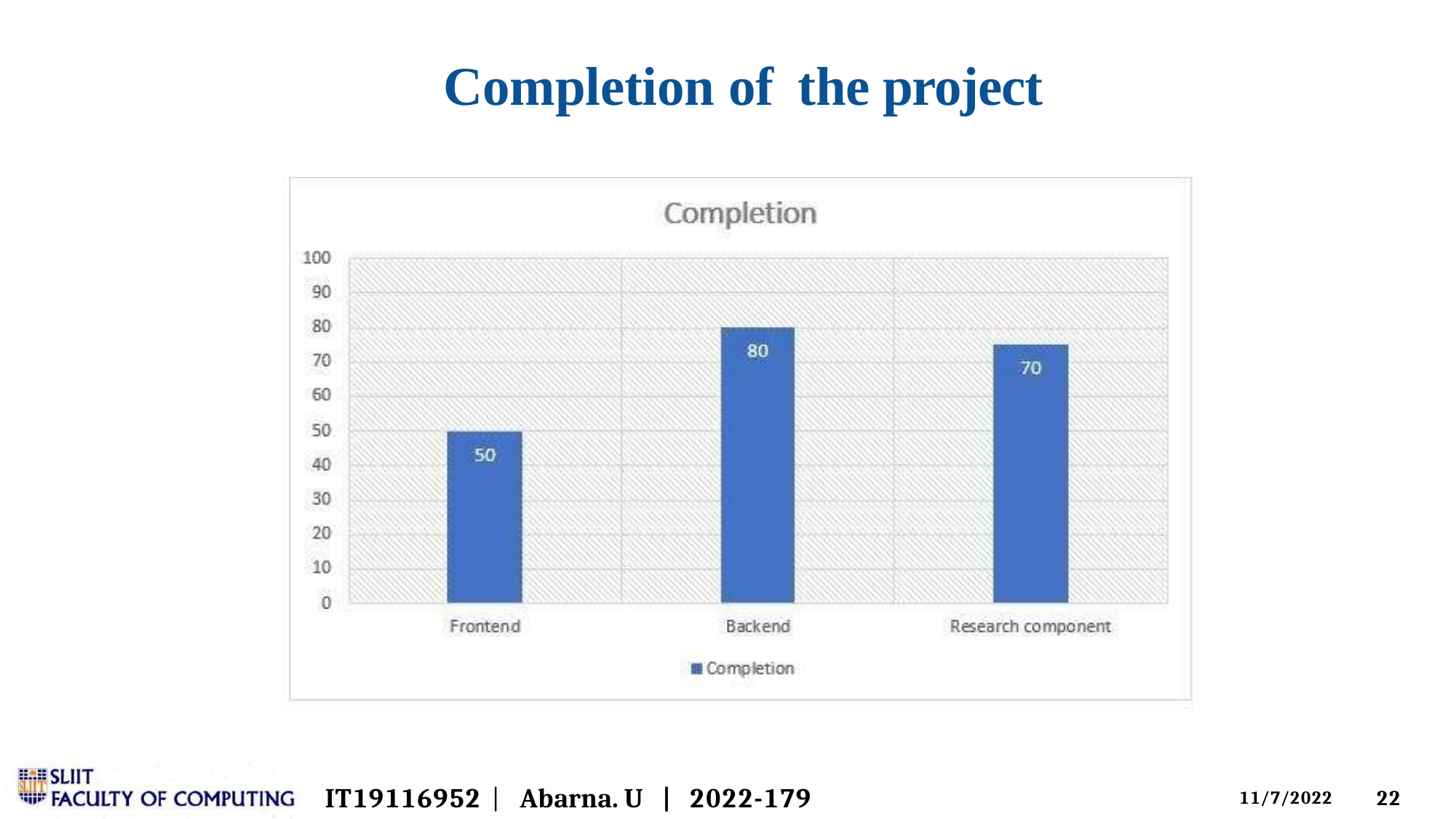

# Completion of	the project

IT19116952 |
Abarna. U	|	2022-179
22
11/7/2022